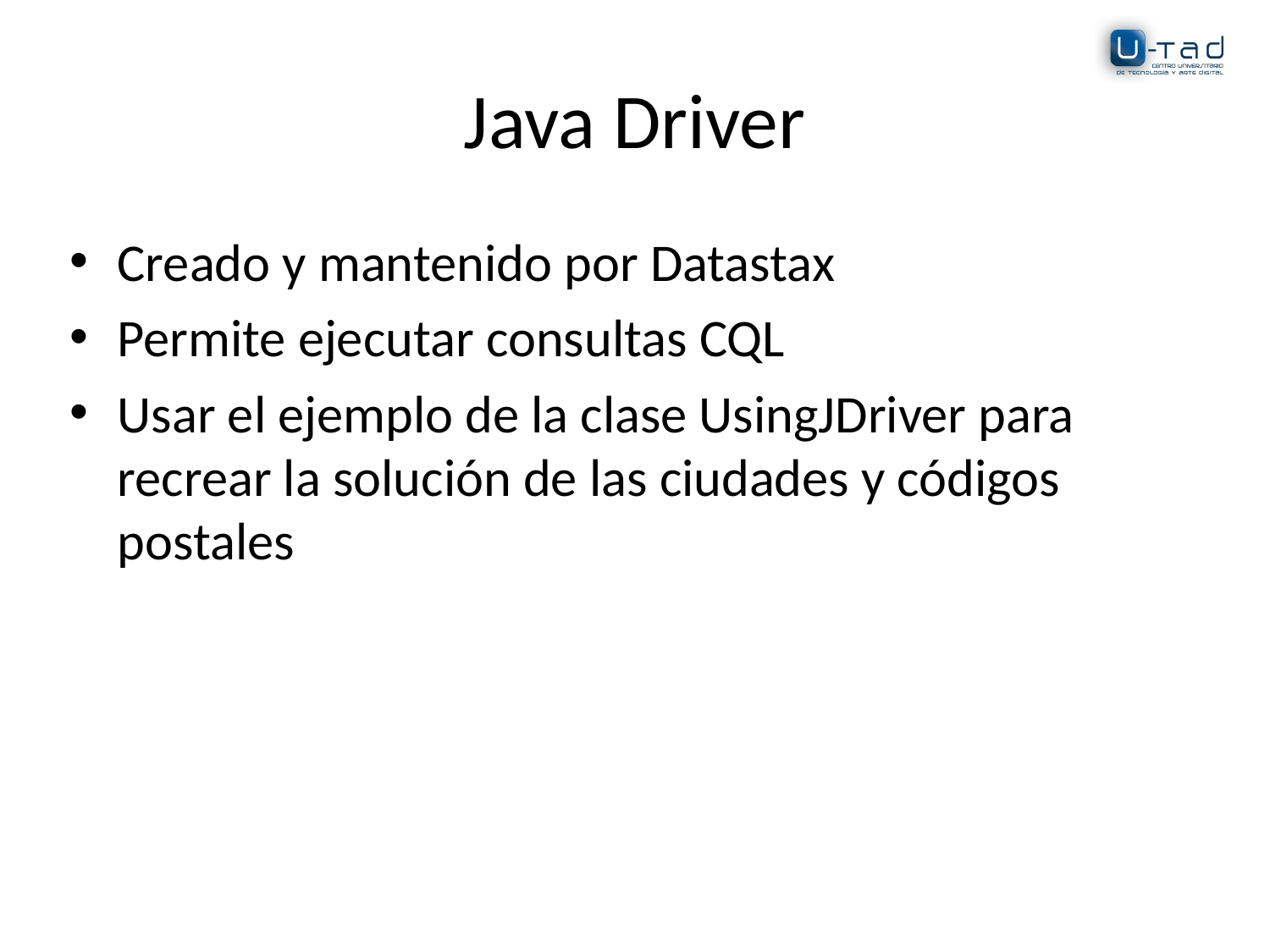

# Java Driver
Creado y mantenido por Datastax
Permite ejecutar consultas CQL
Usar el ejemplo de la clase UsingJDriver para recrear la solución de las ciudades y códigos postales
27